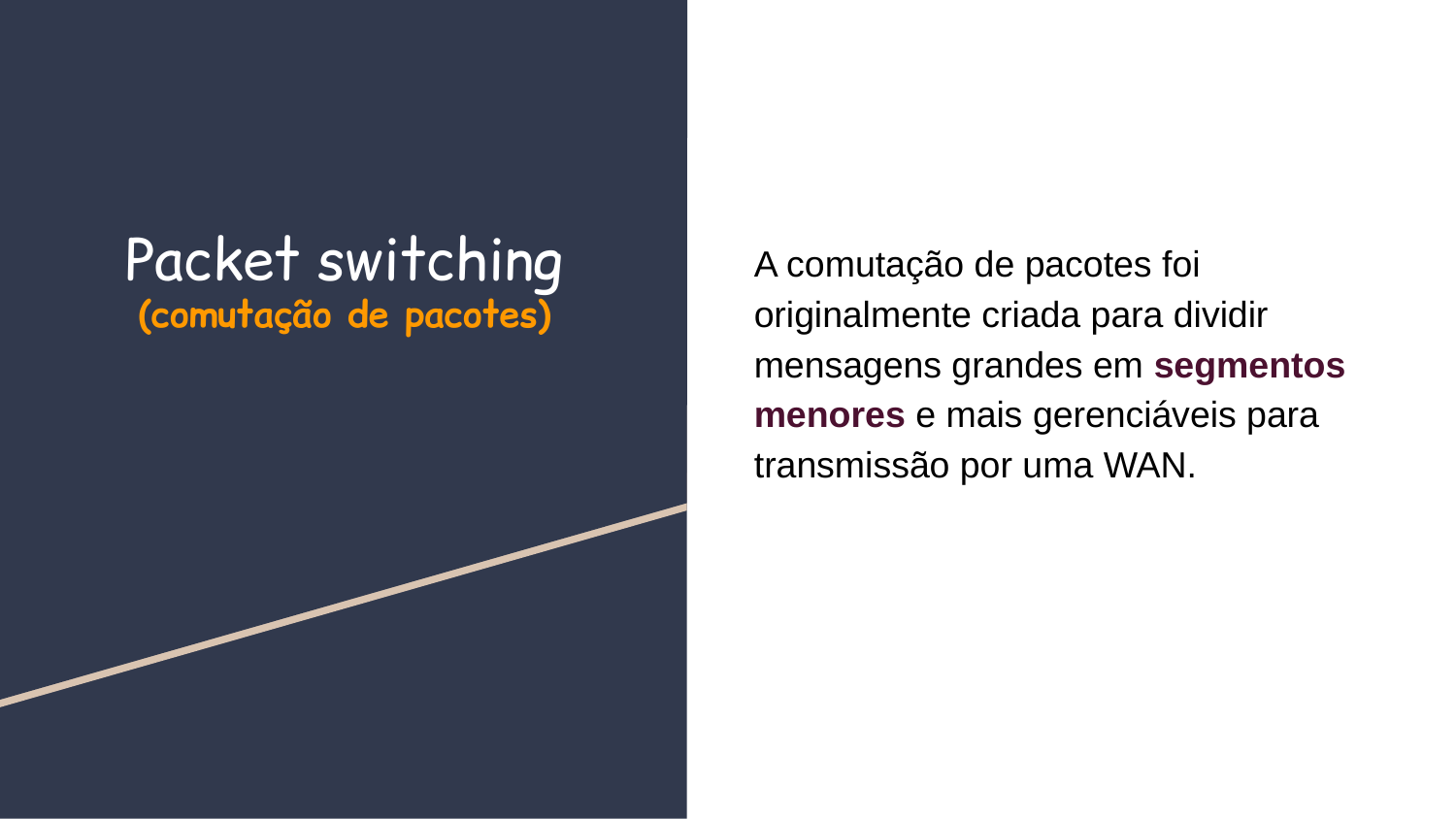

# Packet switching
(comutação de pacotes)
A comutação de pacotes foi originalmente criada para dividir mensagens grandes em segmentos menores e mais gerenciáveis para transmissão por uma WAN.